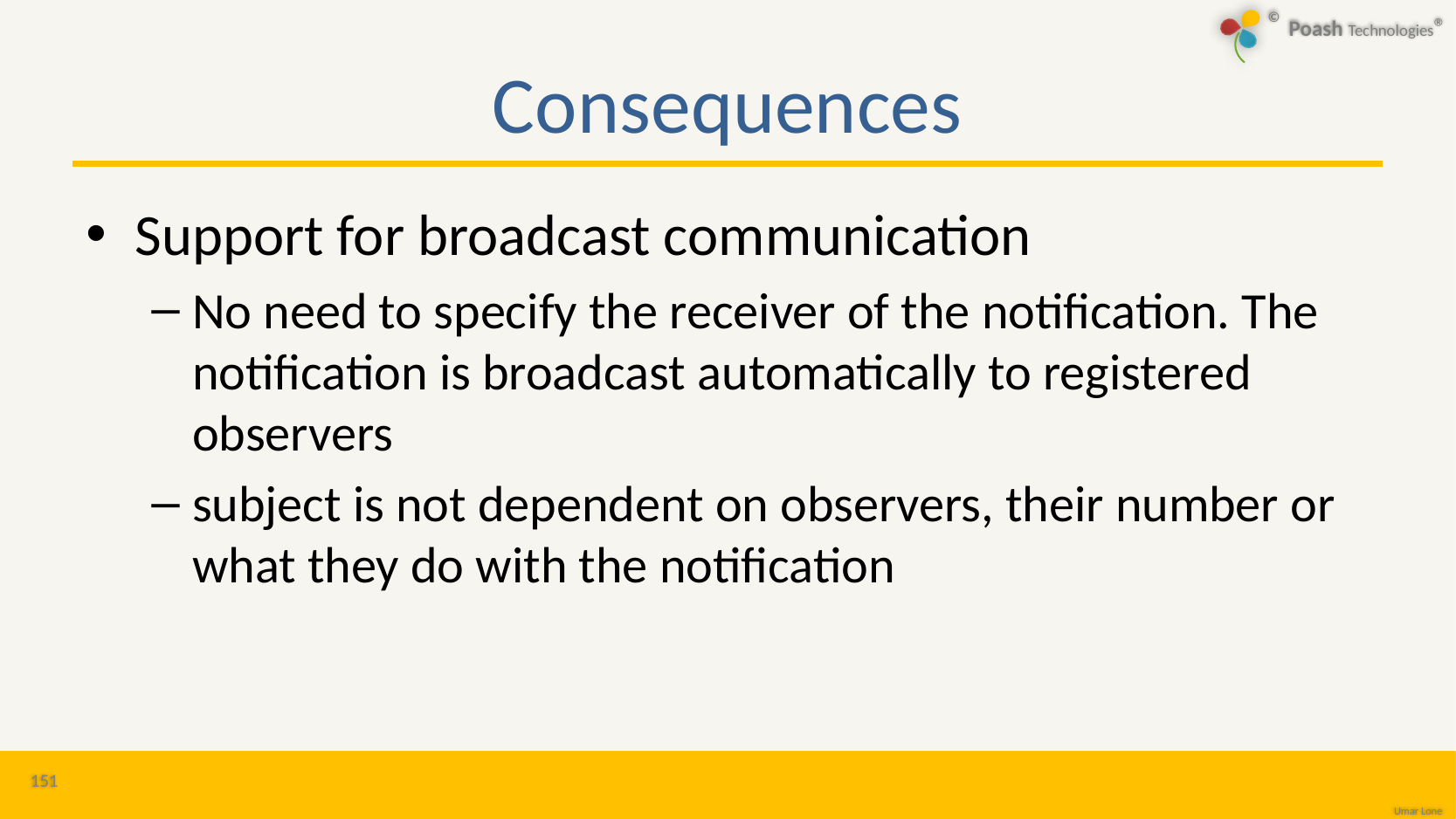

# Consequences
Support for broadcast communication
No need to specify the receiver of the notification. The notification is broadcast automatically to registered observers
subject is not dependent on observers, their number or what they do with the notification

151